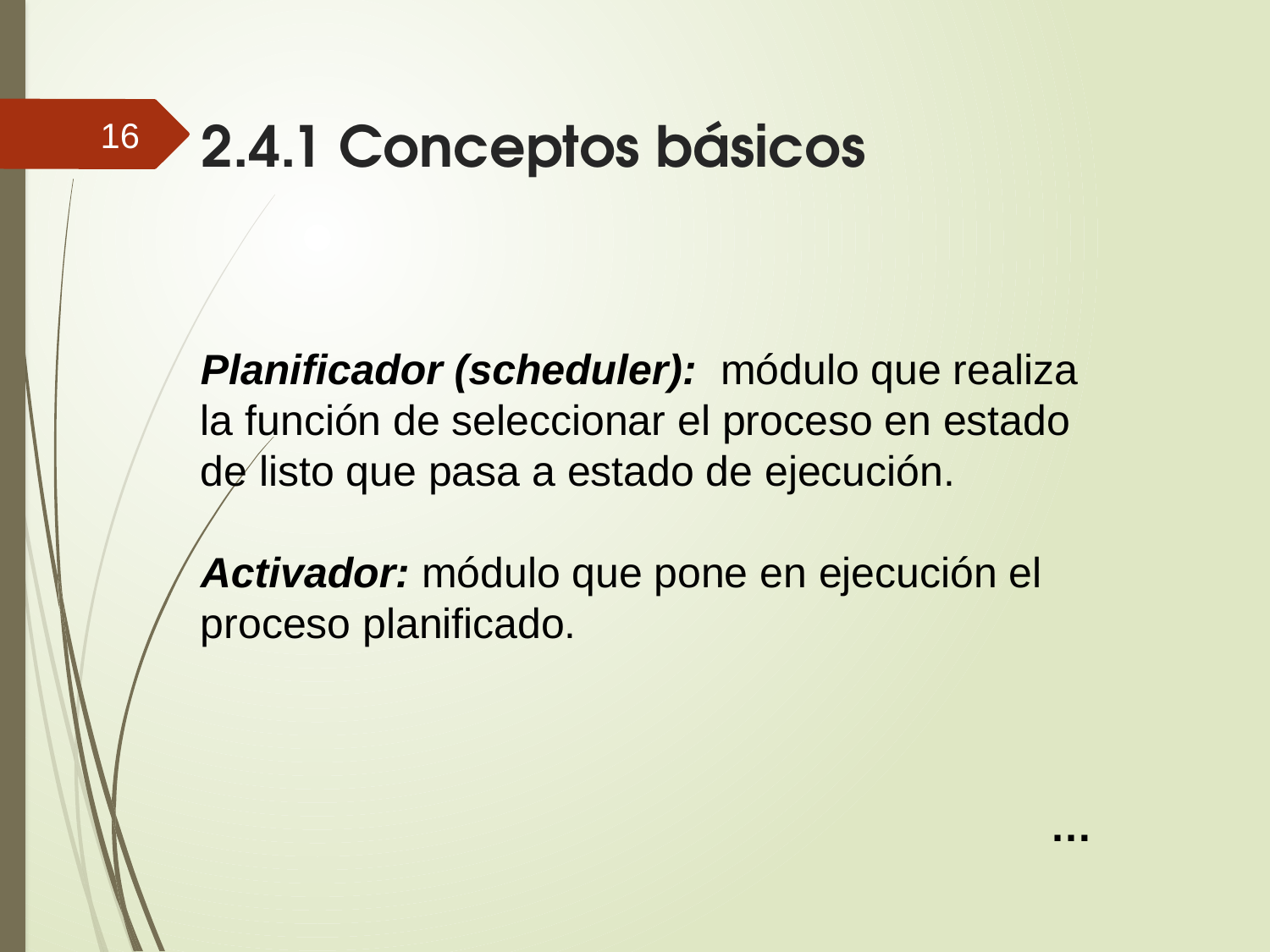

2.4.1 Conceptos básicos
16

Planificador (scheduler):  módulo que realiza la función de seleccionar el proceso en estado de listo que pasa a estado de ejecución.

Activador: módulo que pone en ejecución el proceso planificado.

…